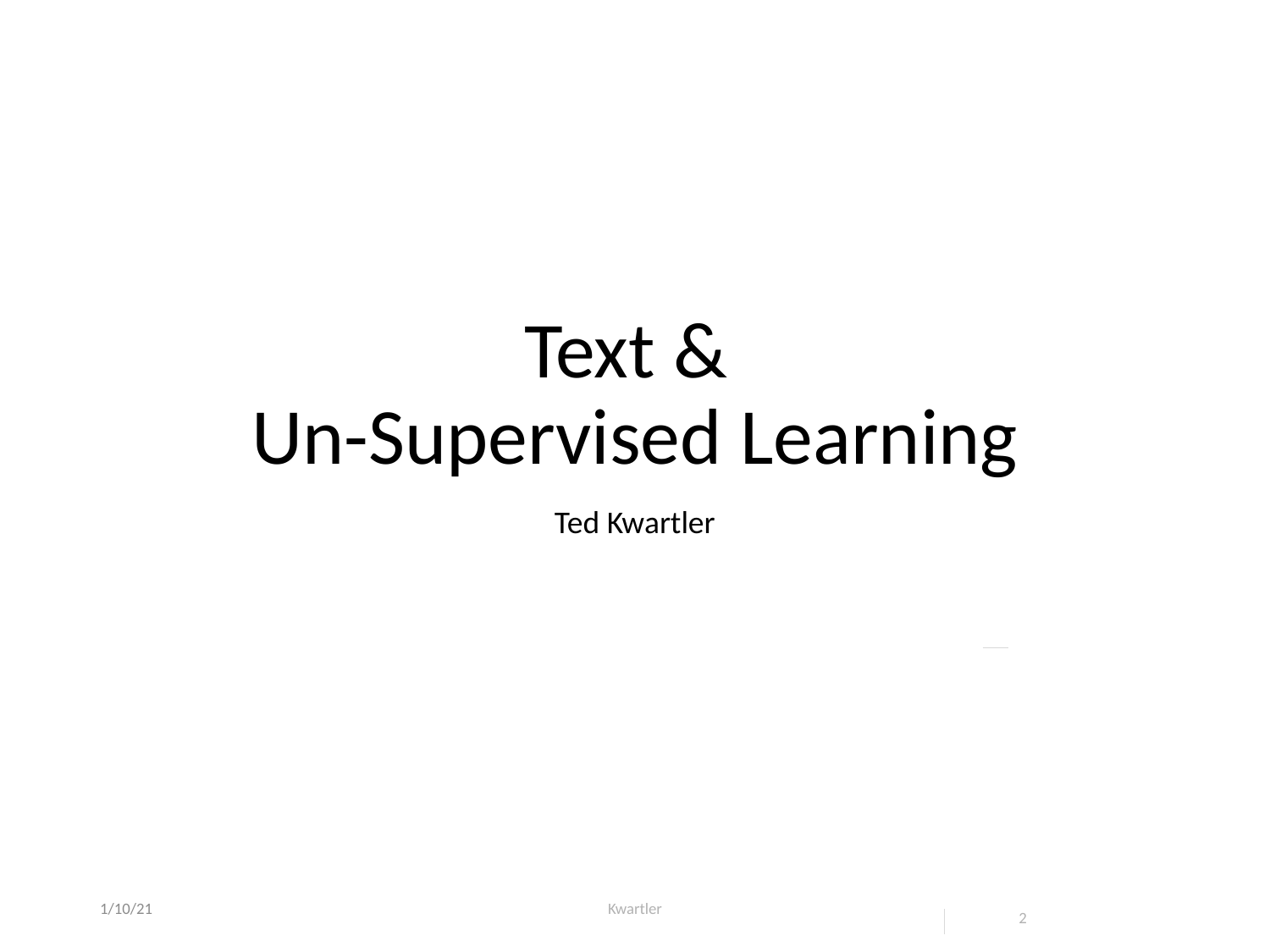

# Text & Un-Supervised Learning
Ted Kwartler
1/10/21
Kwartler
2